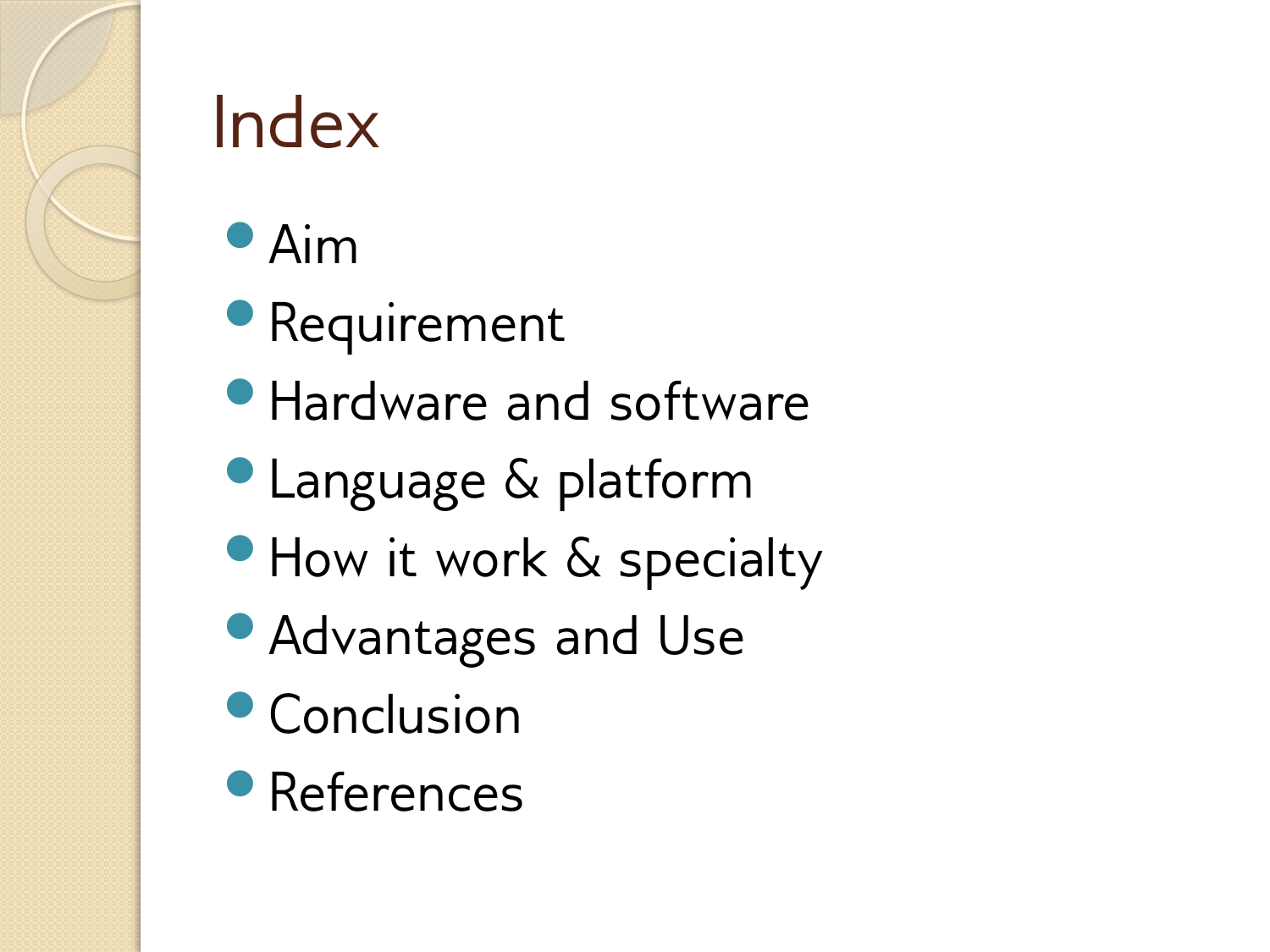

# Index
Aim
Requirement
Hardware and software
Language & platform
How it work & specialty
Advantages and Use
Conclusion
References